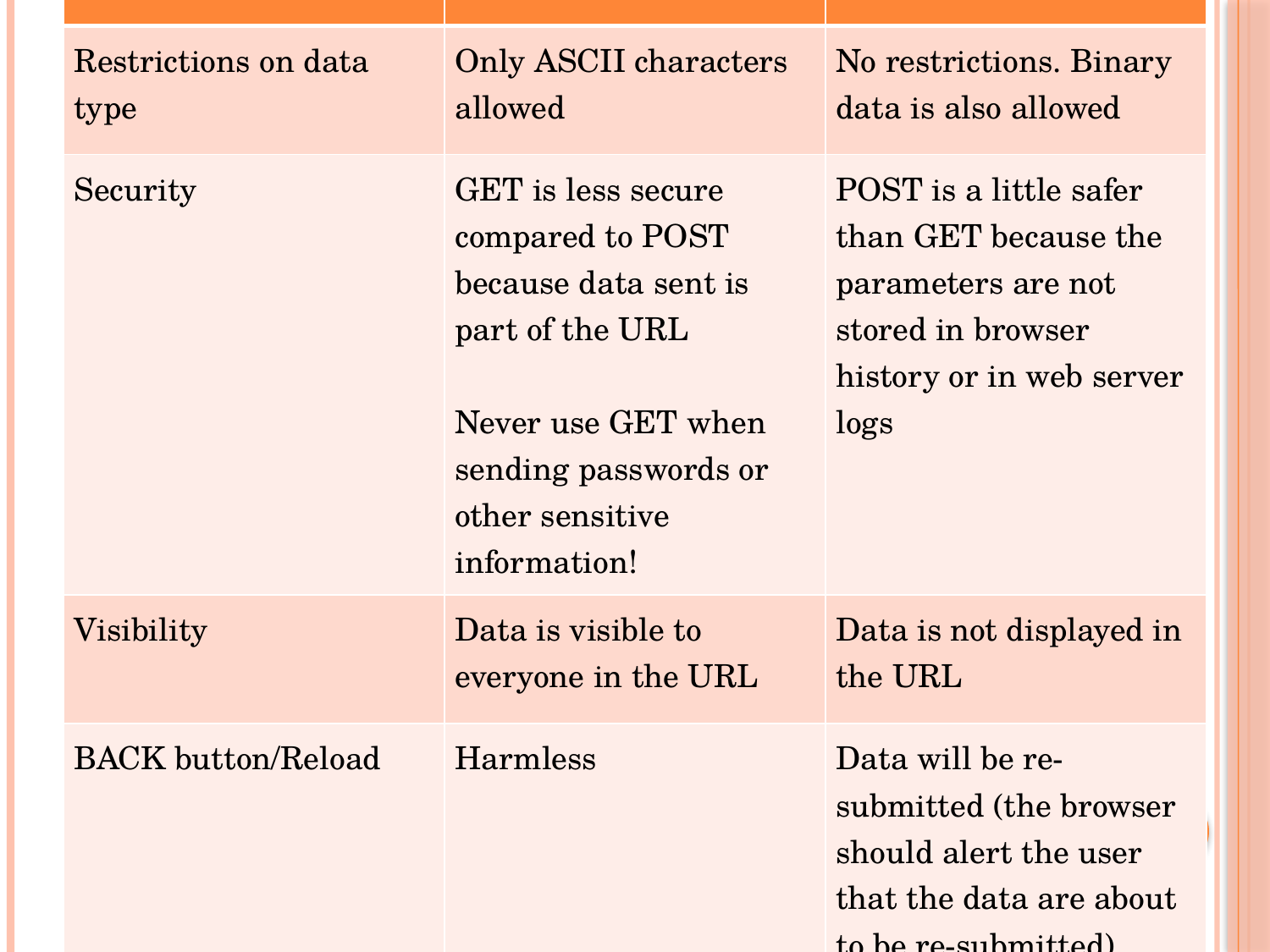

|  |  |  |
| --- | --- | --- |
| Restrictions on data type | Only ASCII characters allowed | No restrictions. Binary data is also allowed |
| Security | GET is less secure compared to POST because data sent is part of the URL Never use GET when sending passwords or other sensitive information! | POST is a little safer than GET because the parameters are not stored in browser history or in web server logs |
| Visibility | Data is visible to everyone in the URL | Data is not displayed in the URL |
| BACK button/Reload | Harmless | Data will be re-submitted (the browser should alert the user that the data are about to be re-submitted) |
| Bookmarked | Can be bookmarked | Cannot be bookmarked |
|  |  |  |
#